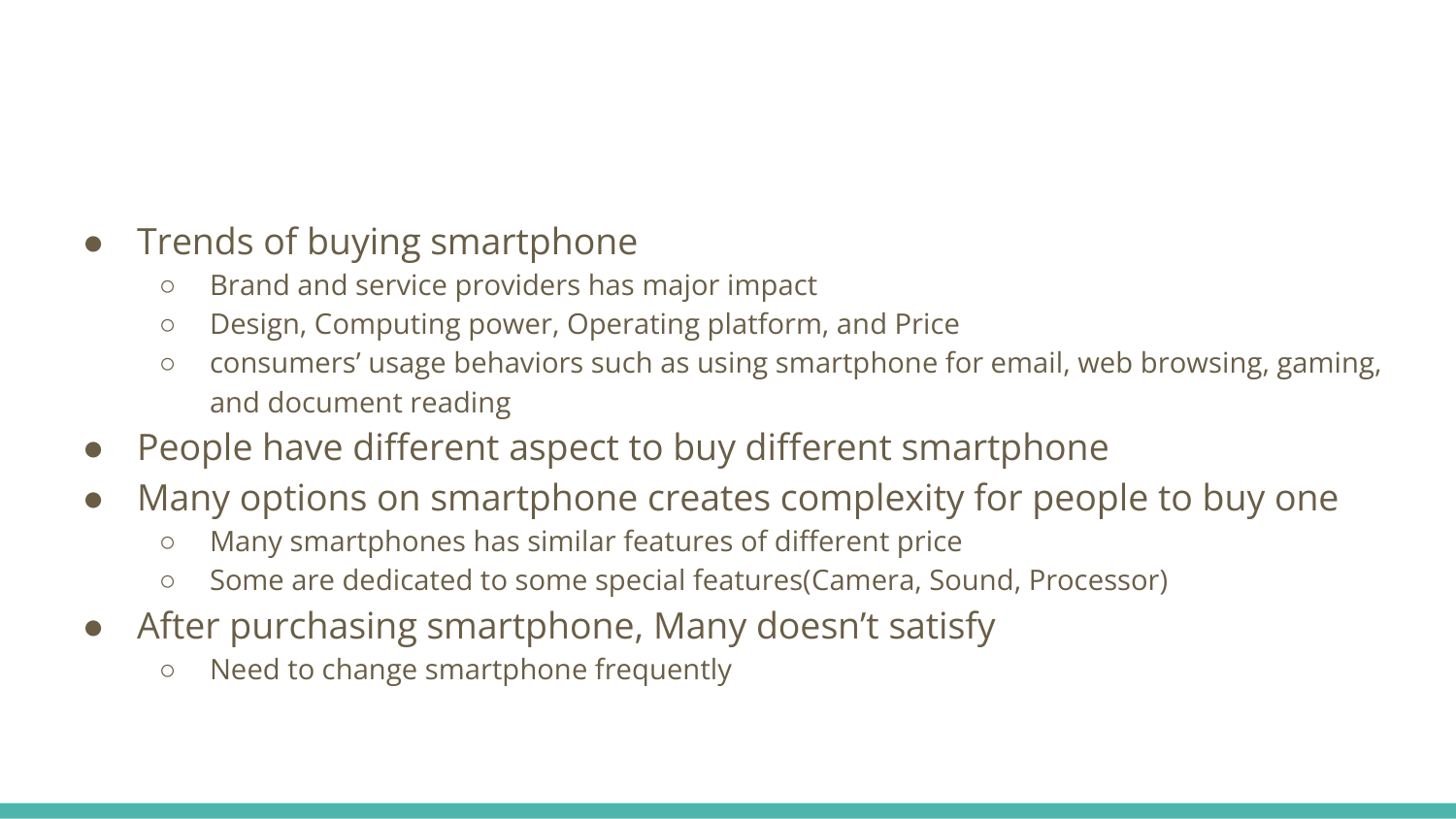

#
Trends of buying smartphone
Brand and service providers has major impact
Design, Computing power, Operating platform, and Price
consumers’ usage behaviors such as using smartphone for email, web browsing, gaming, and document reading
People have different aspect to buy different smartphone
Many options on smartphone creates complexity for people to buy one
Many smartphones has similar features of different price
Some are dedicated to some special features(Camera, Sound, Processor)
After purchasing smartphone, Many doesn’t satisfy
Need to change smartphone frequently